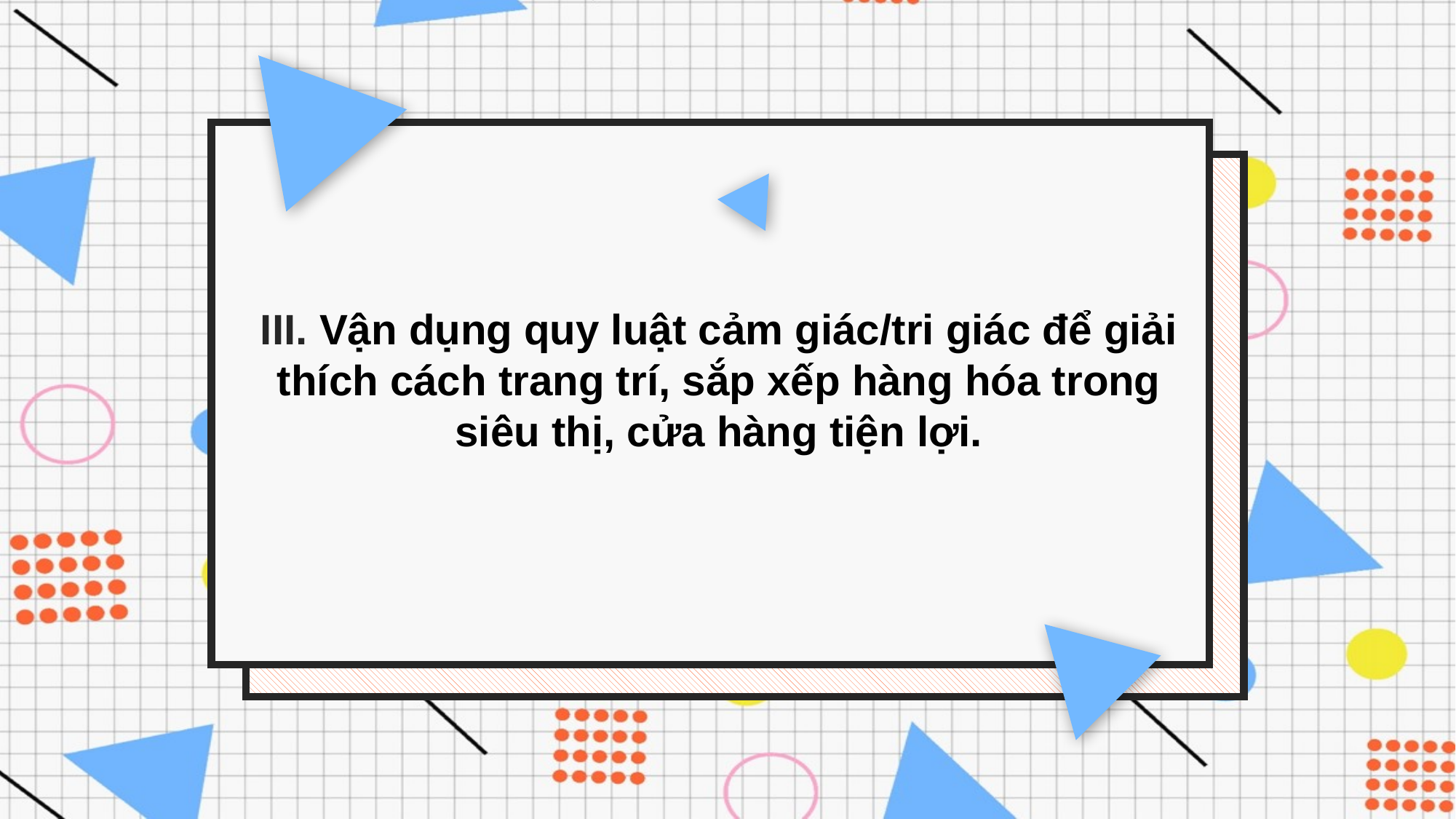

III. Vận dụng quy luật cảm giác/tri giác để giải thích cách trang trí, sắp xếp hàng hóa trong siêu thị, cửa hàng tiện lợi.